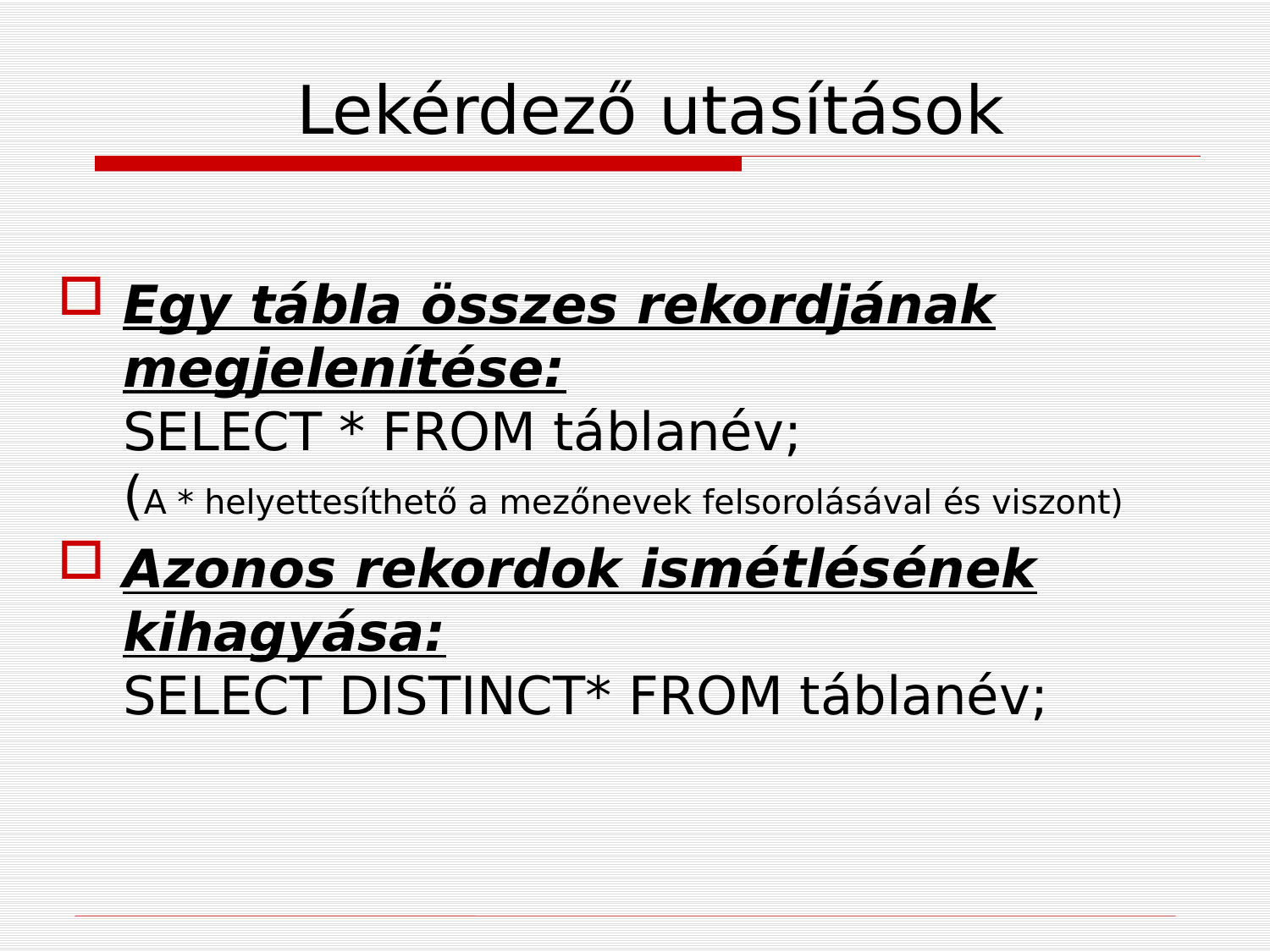

# Lekérdező utasítások
Egy tábla összes rekordjának megjelenítése:
SELECT * FROM táblanév;
(A * helyettesíthető a mezőnevek felsorolásával és viszont)
Azonos rekordok ismétlésének kihagyása:
SELECT DISTINCT* FROM táblanév;